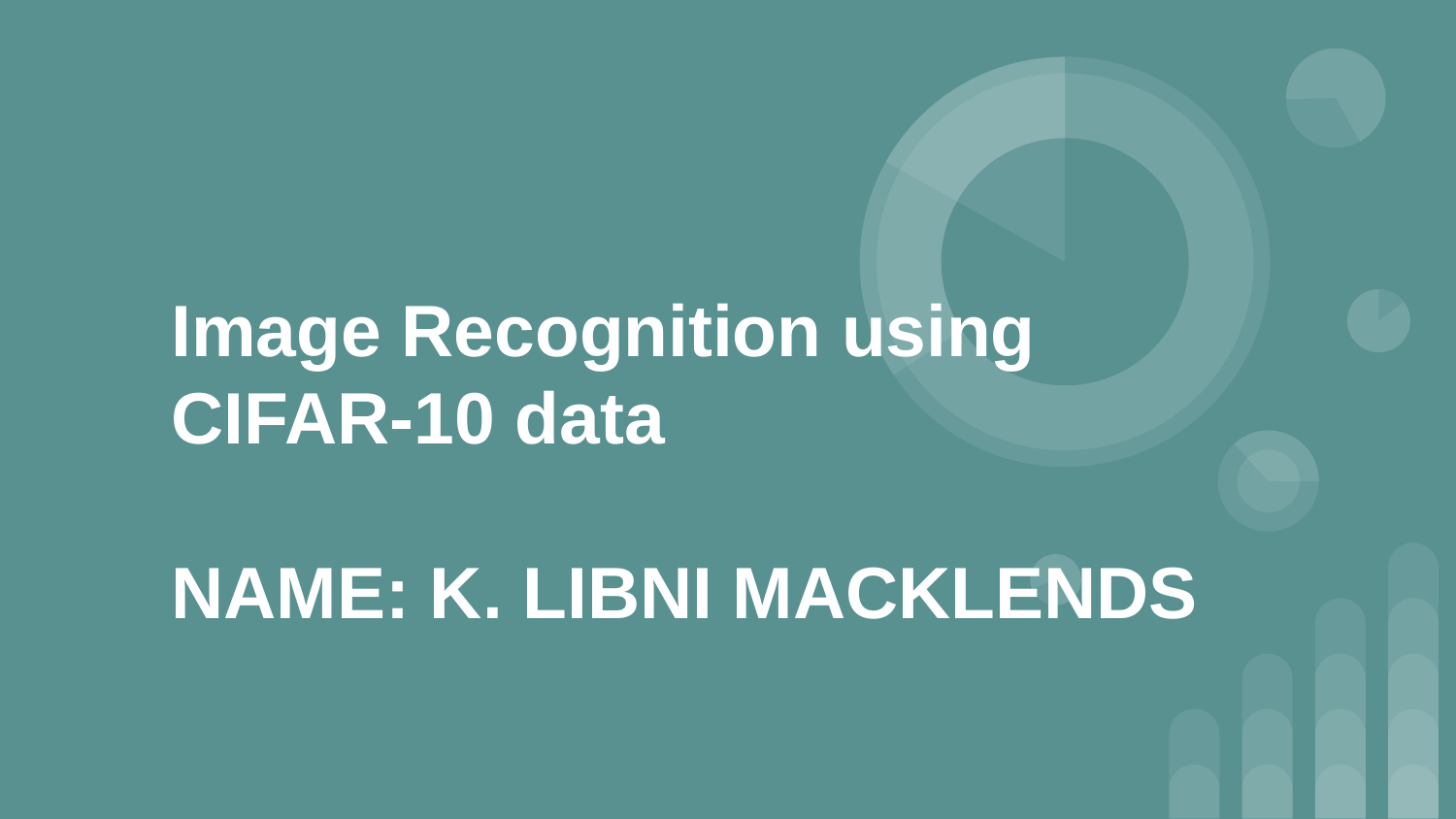

# Image Recognition using CIFAR-10 data NAME: K. LIBNI MACKLENDS